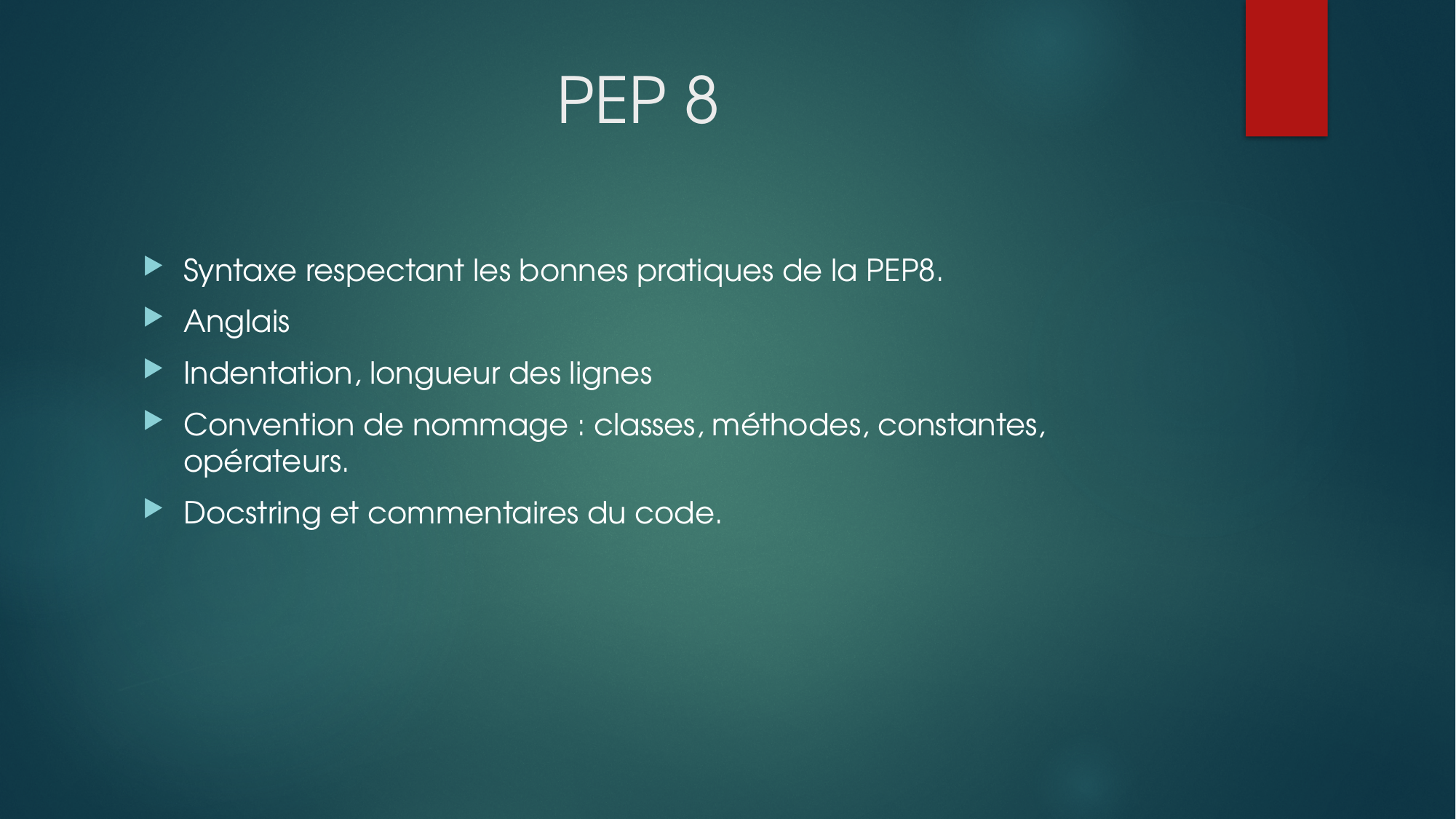

# PEP 8
Syntaxe respectant les bonnes pratiques de la PEP8.
Anglais
Indentation, longueur des lignes
Convention de nommage : classes, méthodes, constantes, opérateurs.
Docstring et commentaires du code.